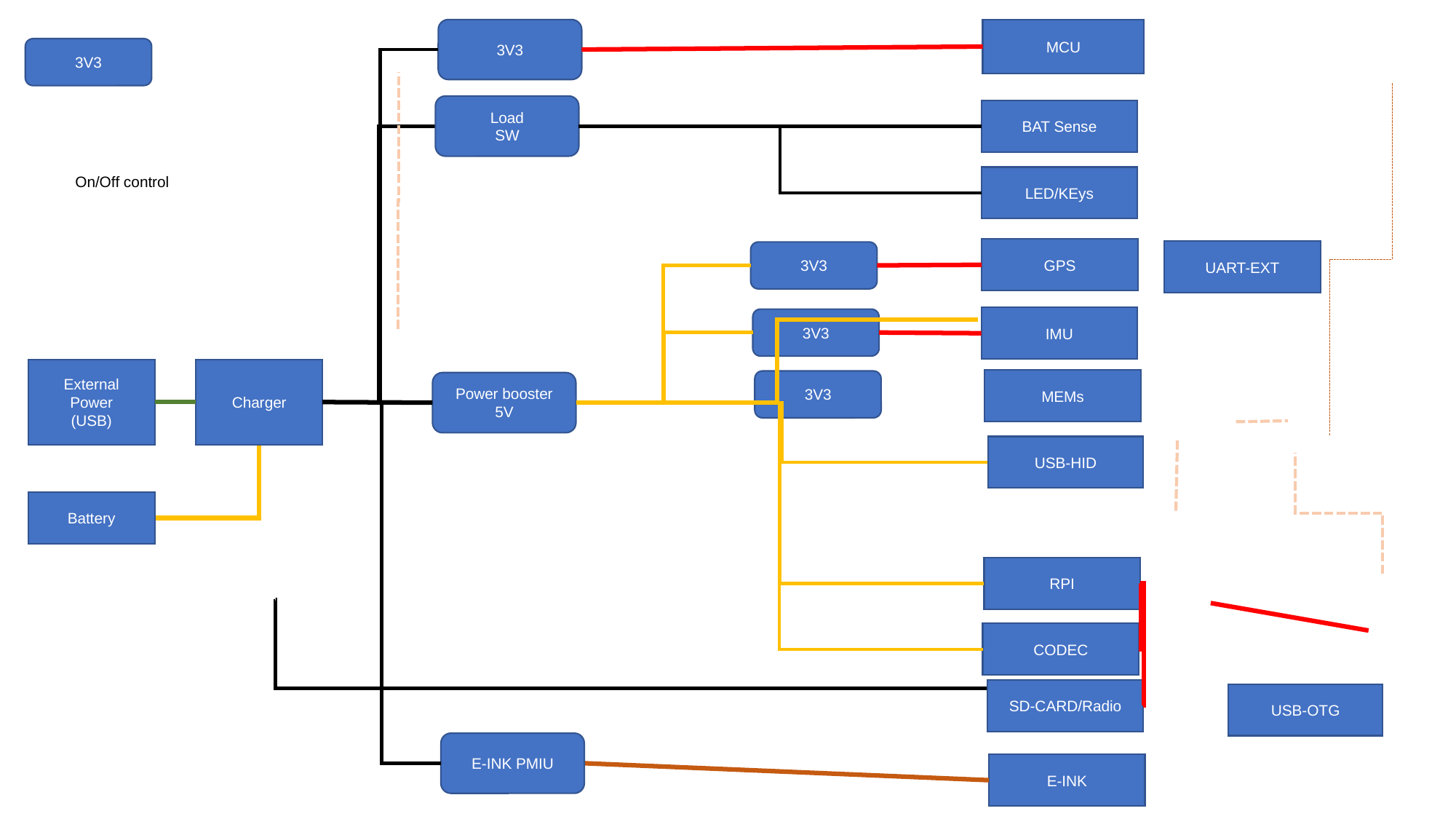

3V3
MCU
3V3
Load
SW
BAT Sense
On/Off control
LED/KEys
GPS
UART-EXT
3V3
IMU
3V3
Charger
External
Power
(USB)
MEMs
3V3
Power booster
5V
USB-HID
Battery
RPI
CODEC
SD-CARD/Radio
USB-OTG
E-INK PMIU
E-INK